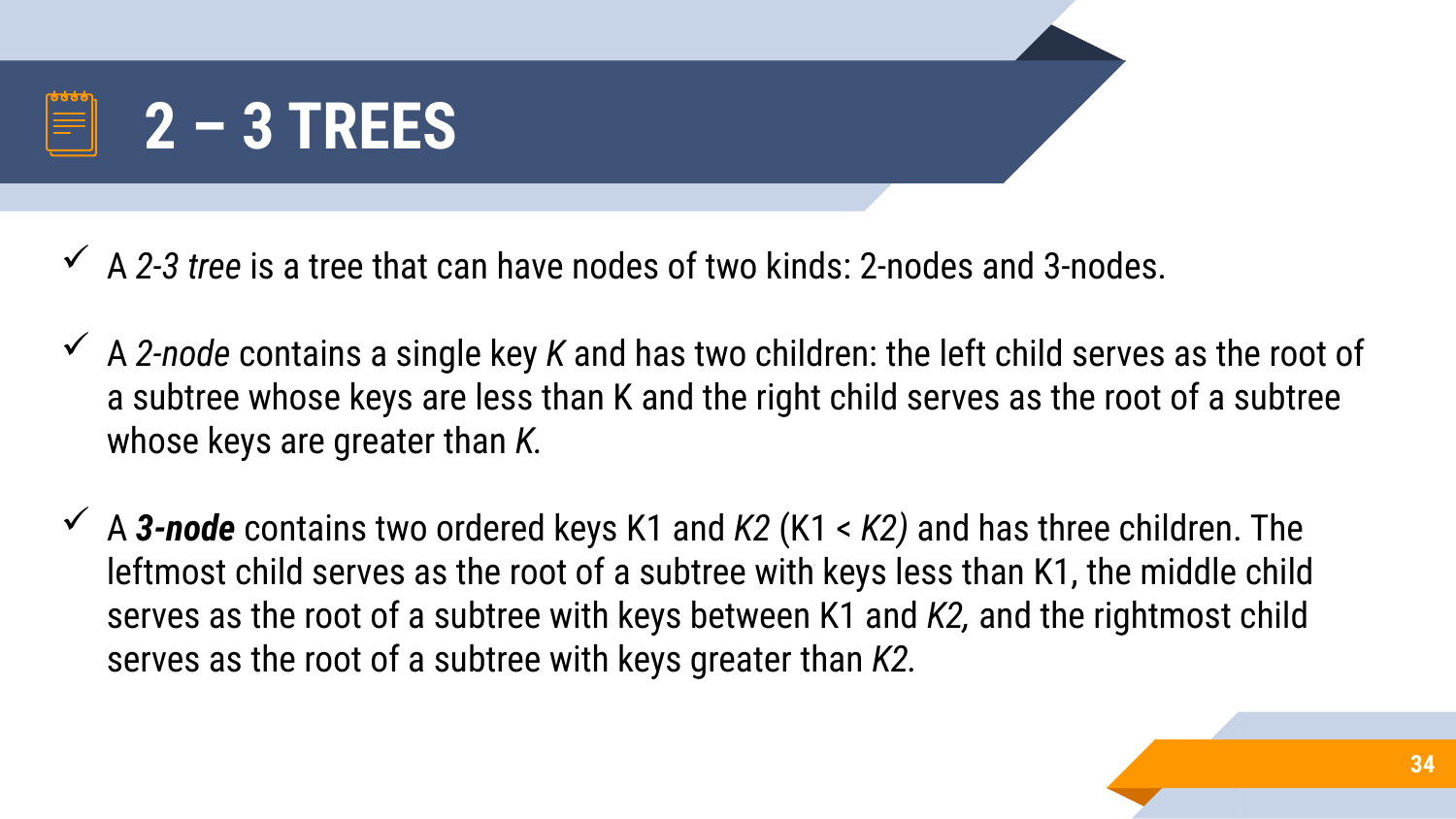

# 2 – 3 TREES

A 2-3 tree is a tree that can have nodes of two kinds: 2-nodes and 3-nodes.

A 2-node contains a single key K and has two children: the left child serves as the root of a subtree whose keys are less than K and the right child serves as the root of a subtree whose keys are greater than K.

A 3-node contains two ordered keys K1 and K2 (K1 < K2) and has three children. The leftmost child serves as the root of a subtree with keys less than K1, the middle child serves as the root of a subtree with keys between K1 and K2, and the rightmost child serves as the root of a subtree with keys greater than K2.

34